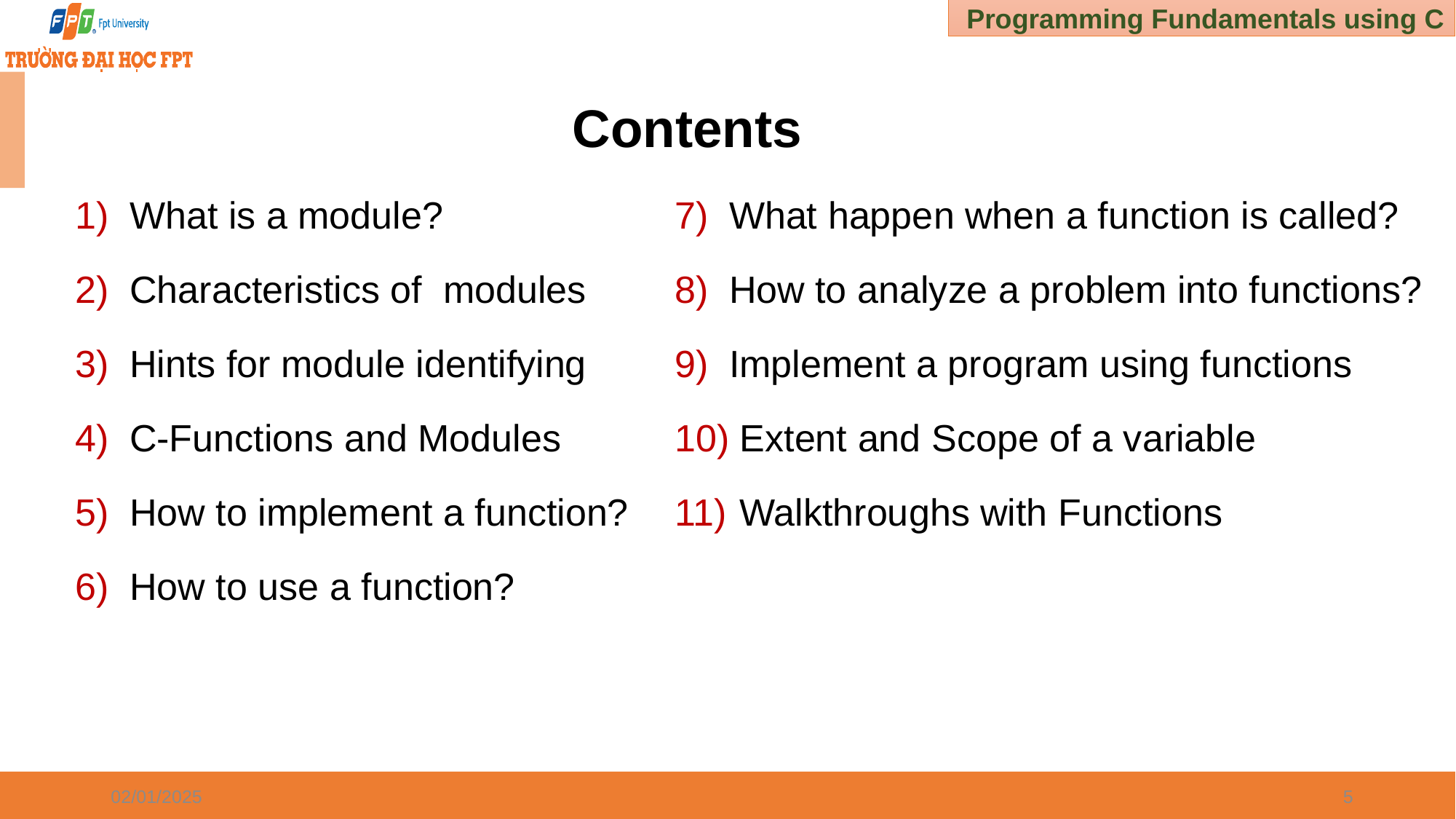

# Contents
What is a module?
Characteristics of  modules
Hints for module identifying
C-Functions and Modules
How to implement a function?
How to use a function?
What happen when a function is called?
How to analyze a problem into functions?
Implement a program using functions
 Extent and Scope of a variable
 Walkthroughs with Functions
02/01/2025
5